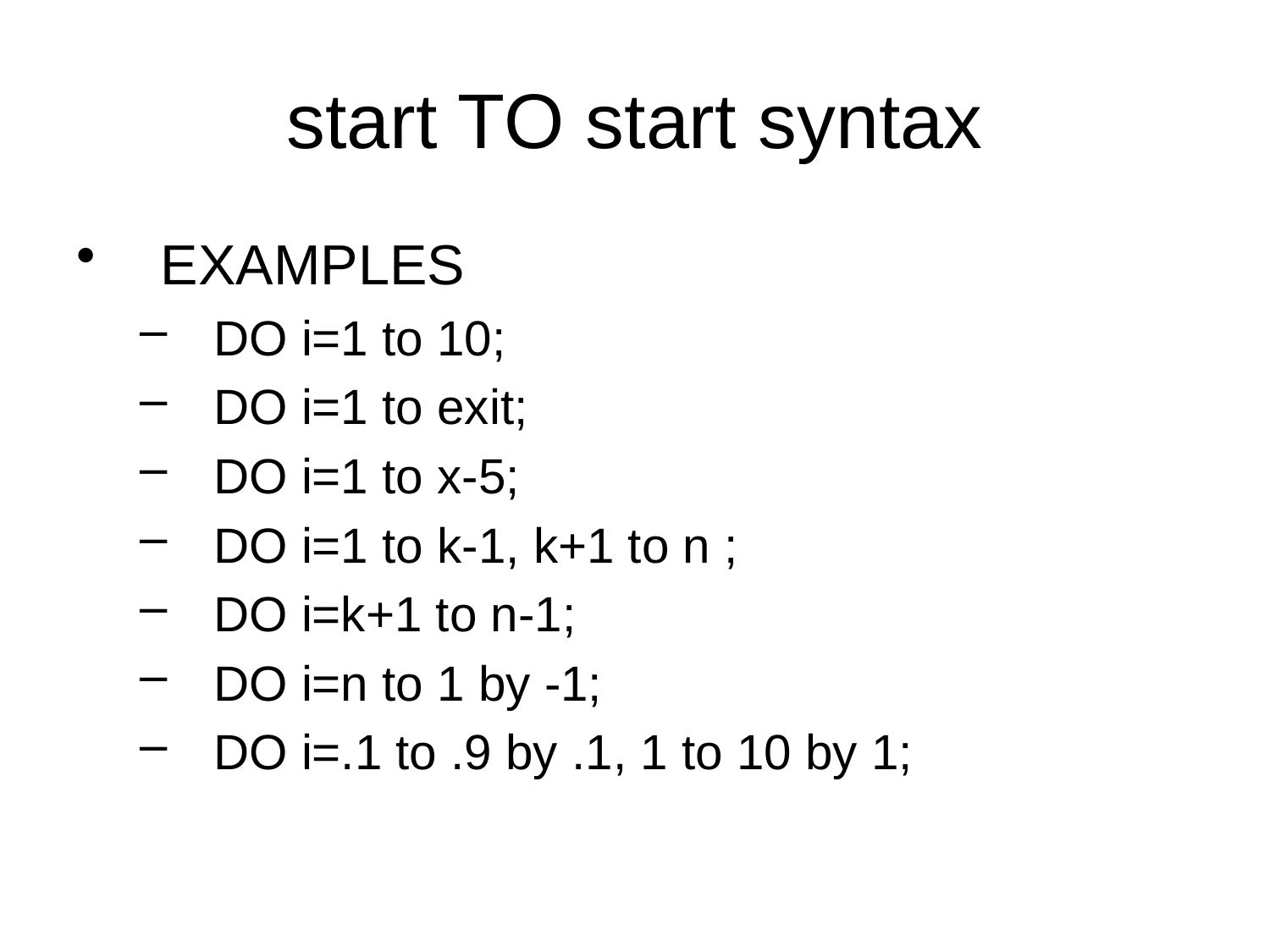

# start TO start syntax
EXAMPLES
DO i=1 to 10;
DO i=1 to exit;
DO i=1 to x-5;
DO i=1 to k-1, k+1 to n ;
DO i=k+1 to n-1;
DO i=n to 1 by -1;
DO i=.1 to .9 by .1, 1 to 10 by 1;